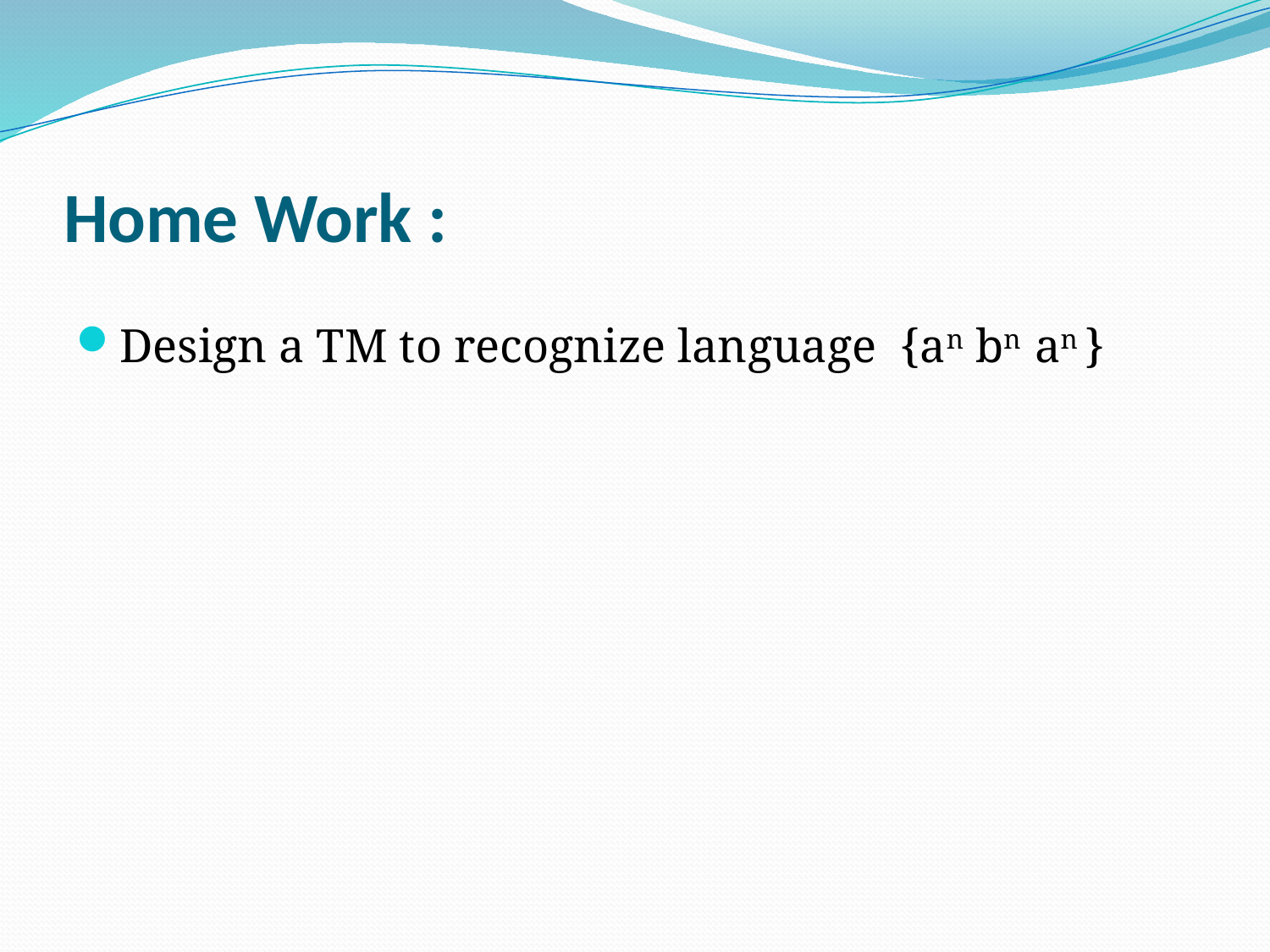

# Home Work :
Design a TM to recognize language  {an bn  an }